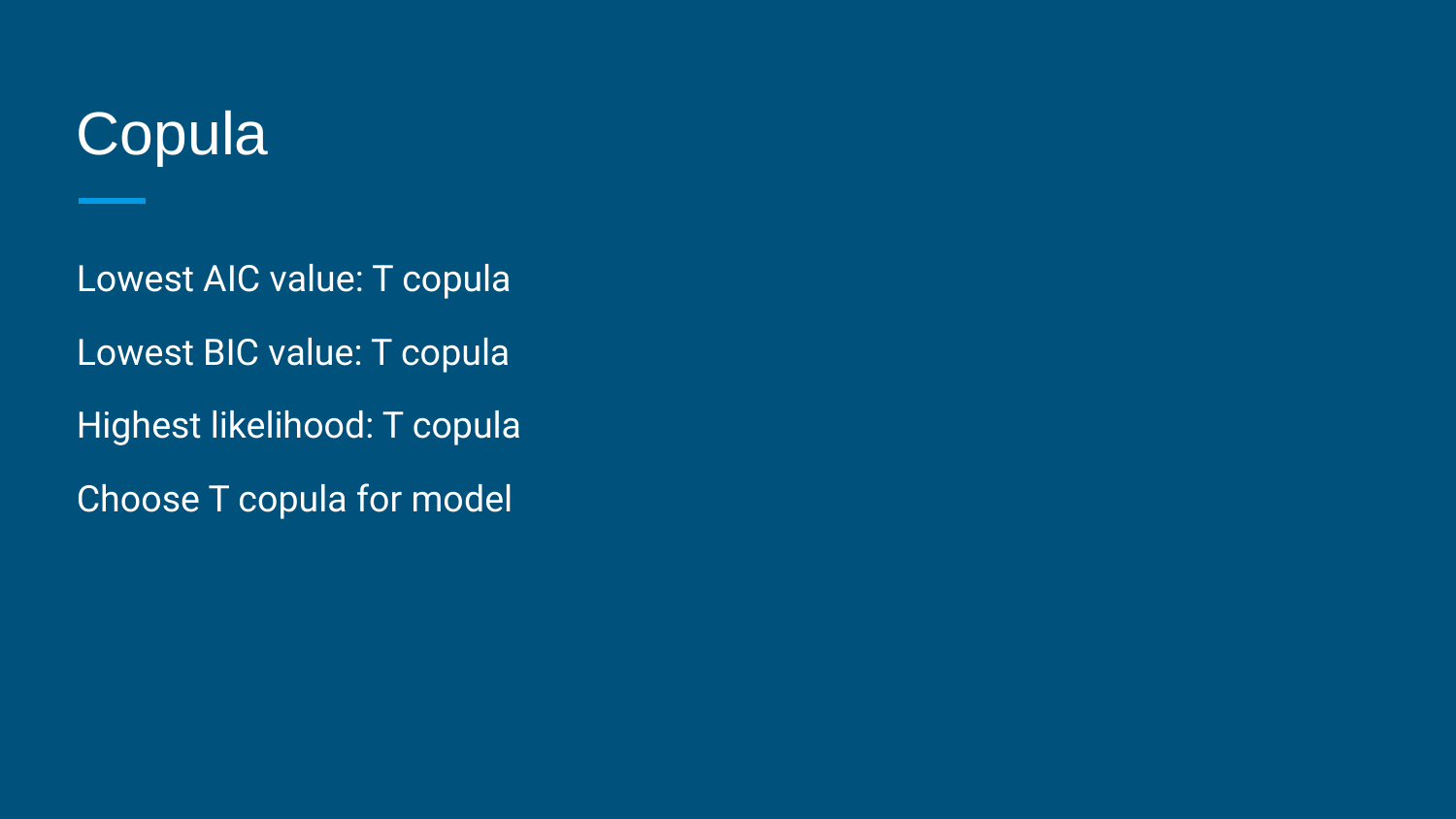

# Copula
Lowest AIC value: T copula
Lowest BIC value: T copula
Highest likelihood: T copula
Choose T copula for model